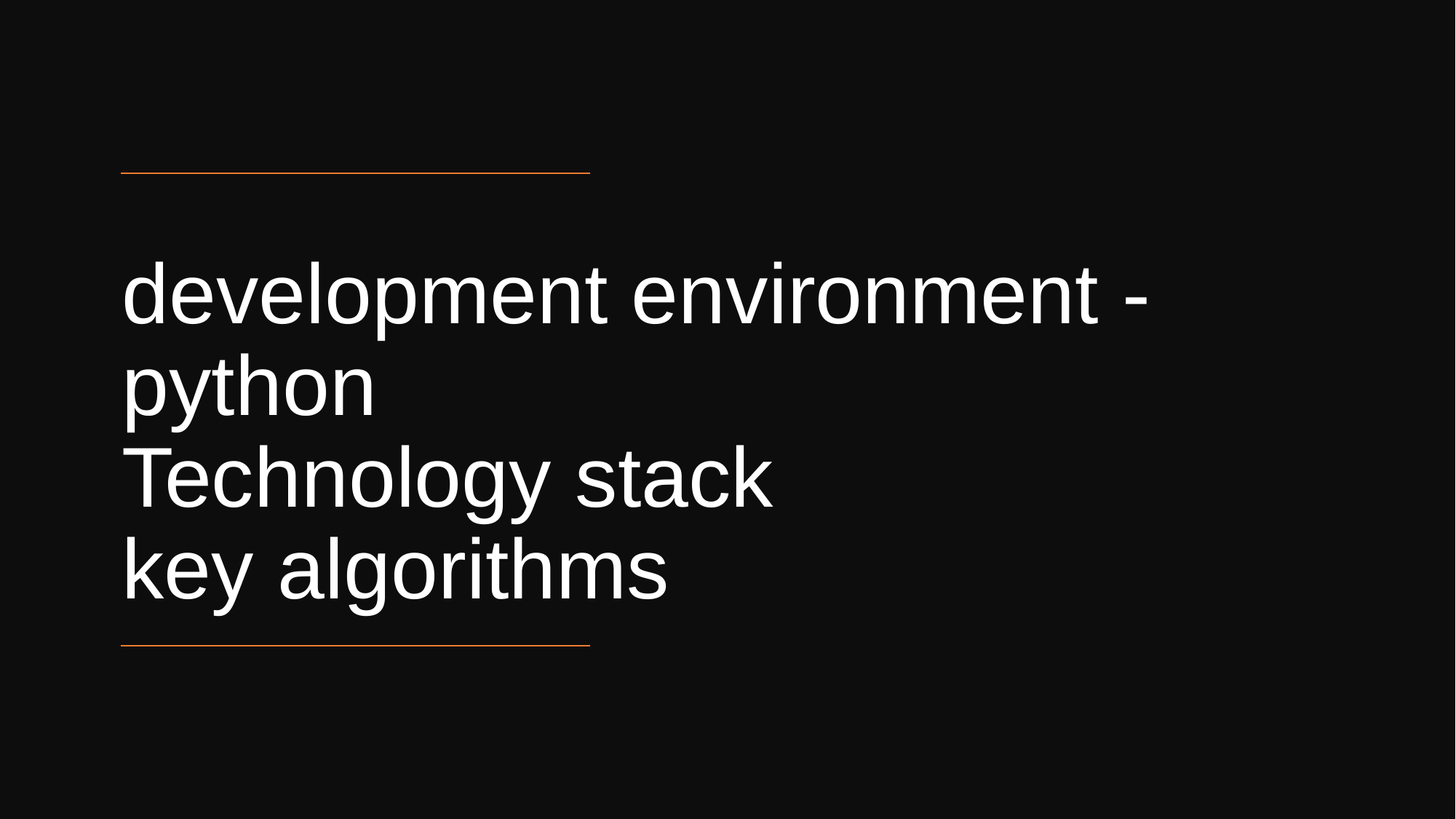

# development environment -python Technology stack key algorithms